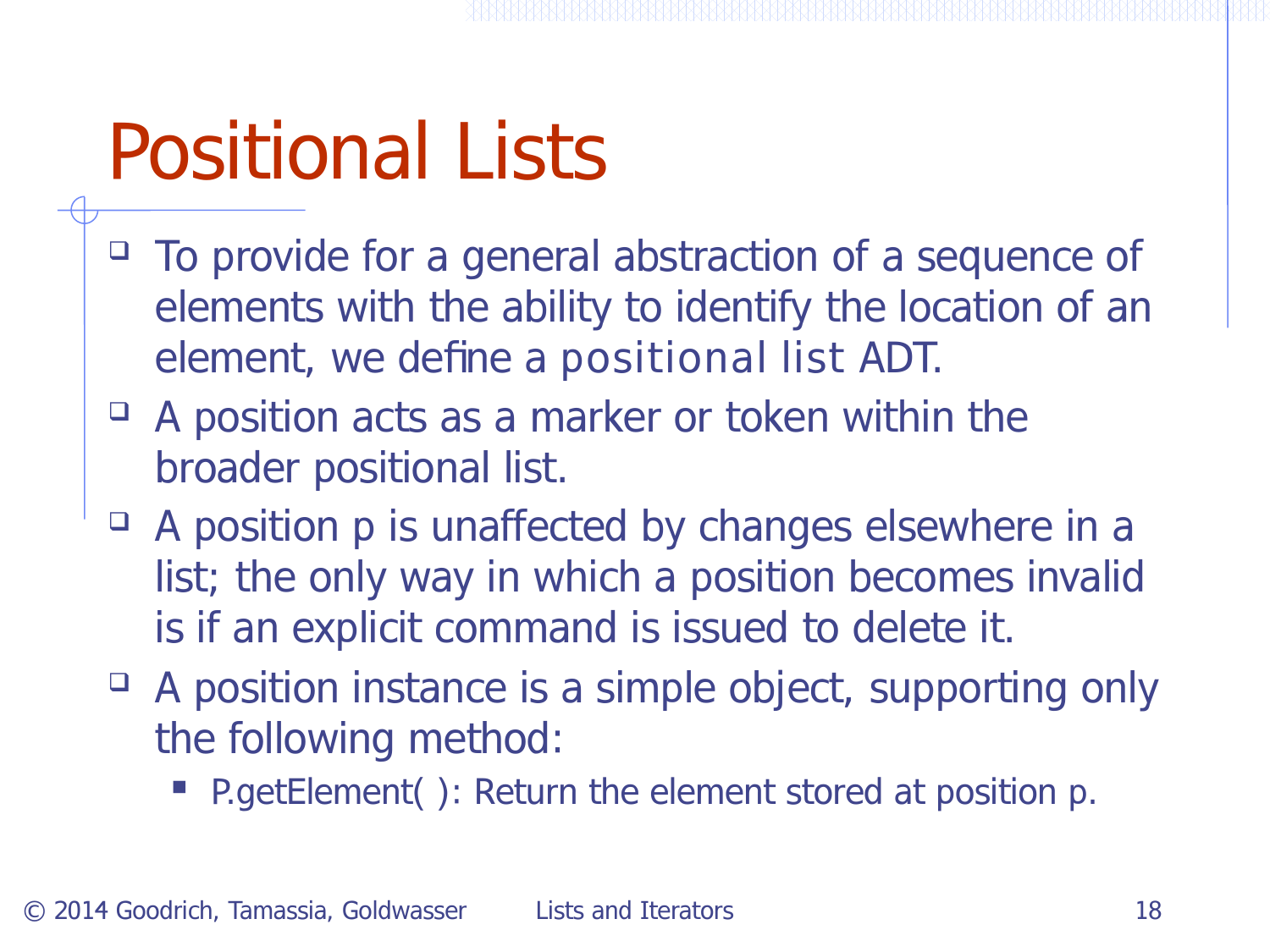

# Positional Lists
To provide for a general abstraction of a sequence of elements with the ability to identify the location of an element, we define a positional list ADT.
A position acts as a marker or token within the broader positional list.
A position p is unaffected by changes elsewhere in a list; the only way in which a position becomes invalid is if an explicit command is issued to delete it.
A position instance is a simple object, supporting only the following method:
P.getElement( ): Return the element stored at position p.
© 2014 Goodrich, Tamassia, Goldwasser
Lists and Iterators
18